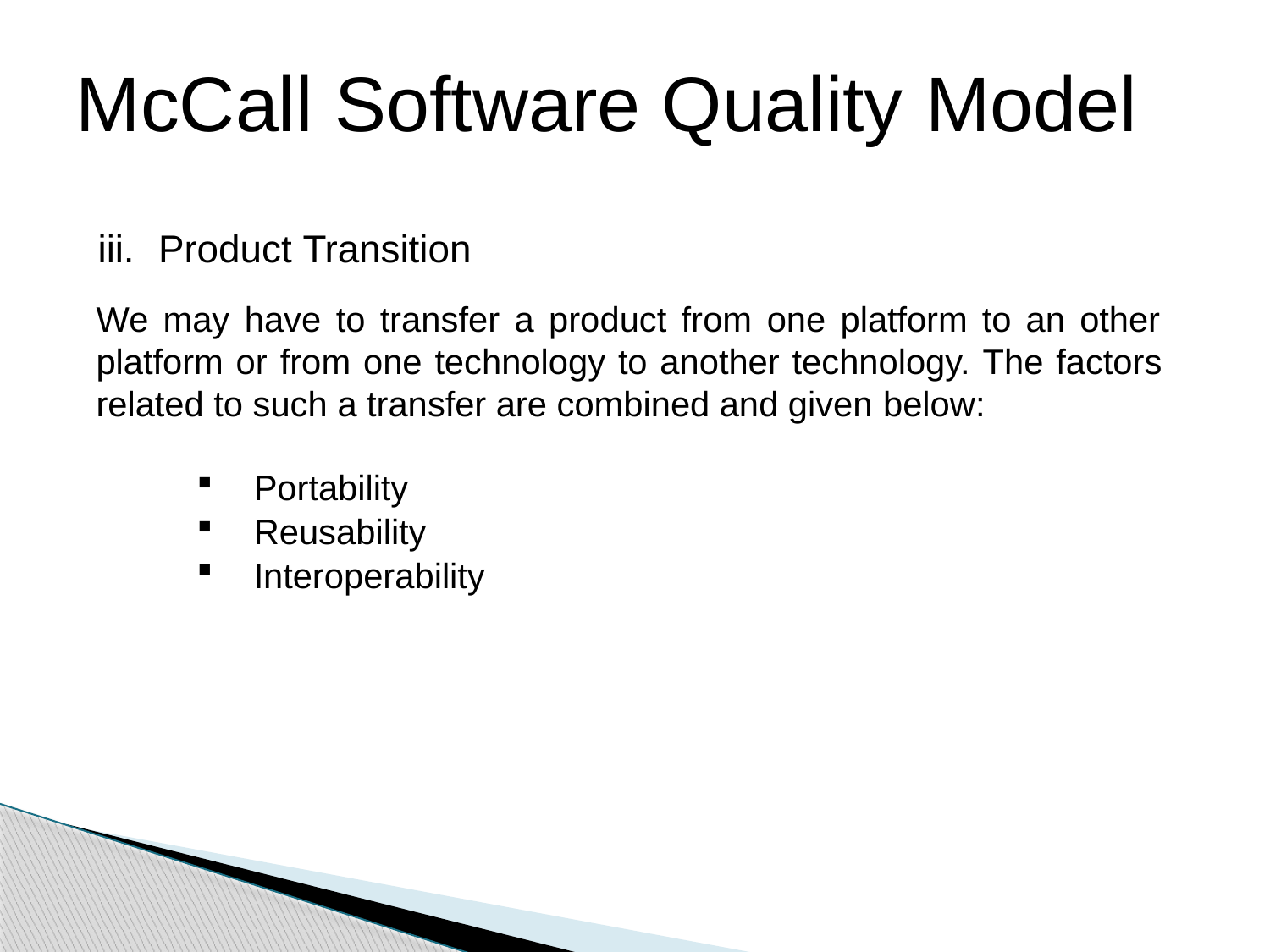

# McCall Software Quality Model
iii.	Product Transition
We may have to transfer a product from one platform to an other  platform or from one technology to another technology. The factors  related to such a transfer are combined and given below:
Portability
Reusability
Interoperability